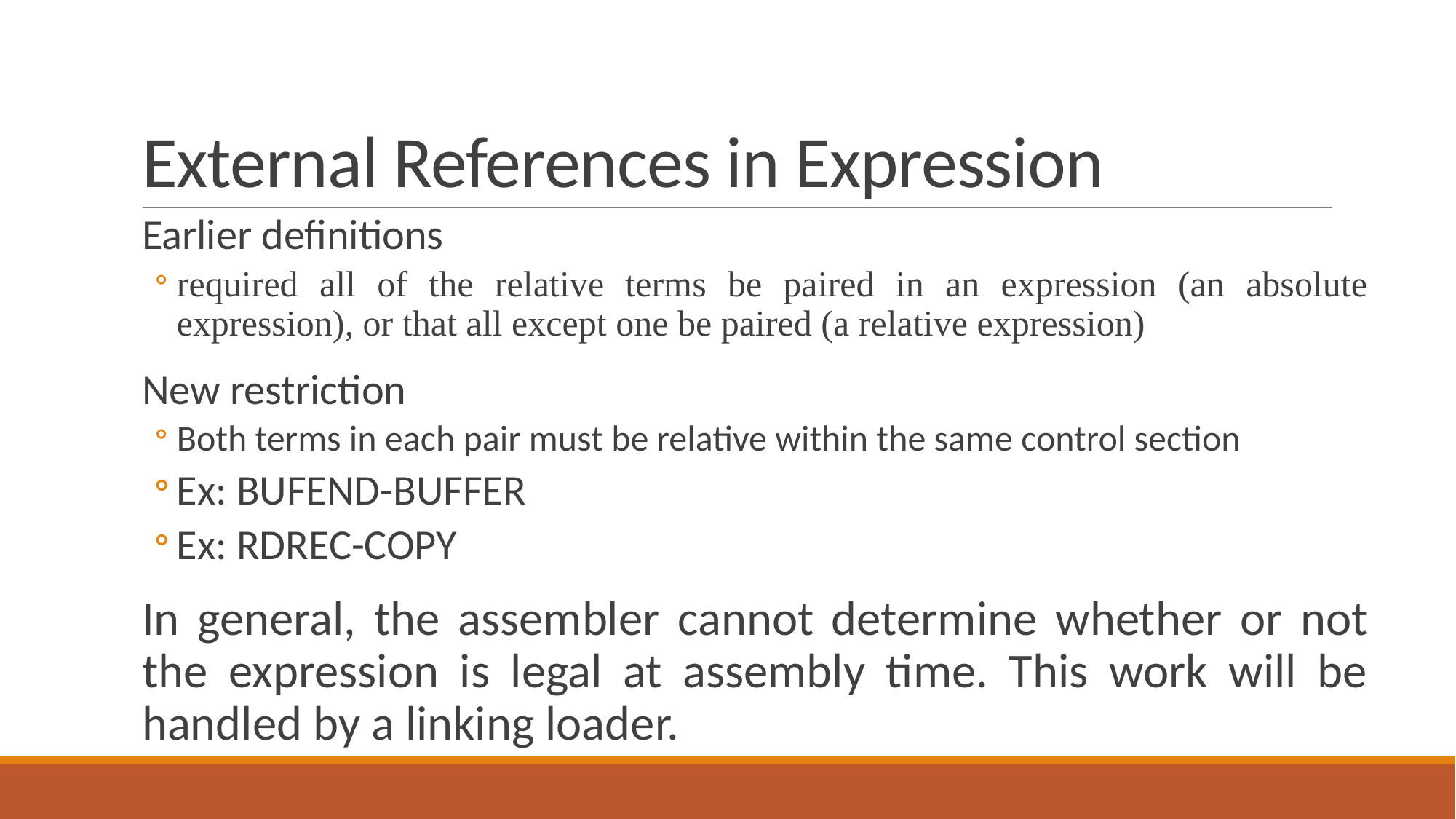

# External References in Expression
Earlier definitions
required all of the relative terms be paired in an expression (an absolute expression), or that all except one be paired (a relative expression)
New restriction
Both terms in each pair must be relative within the same control section
Ex: BUFEND-BUFFER
Ex: RDREC-COPY
In general, the assembler cannot determine whether or not the expression is legal at assembly time. This work will be handled by a linking loader.